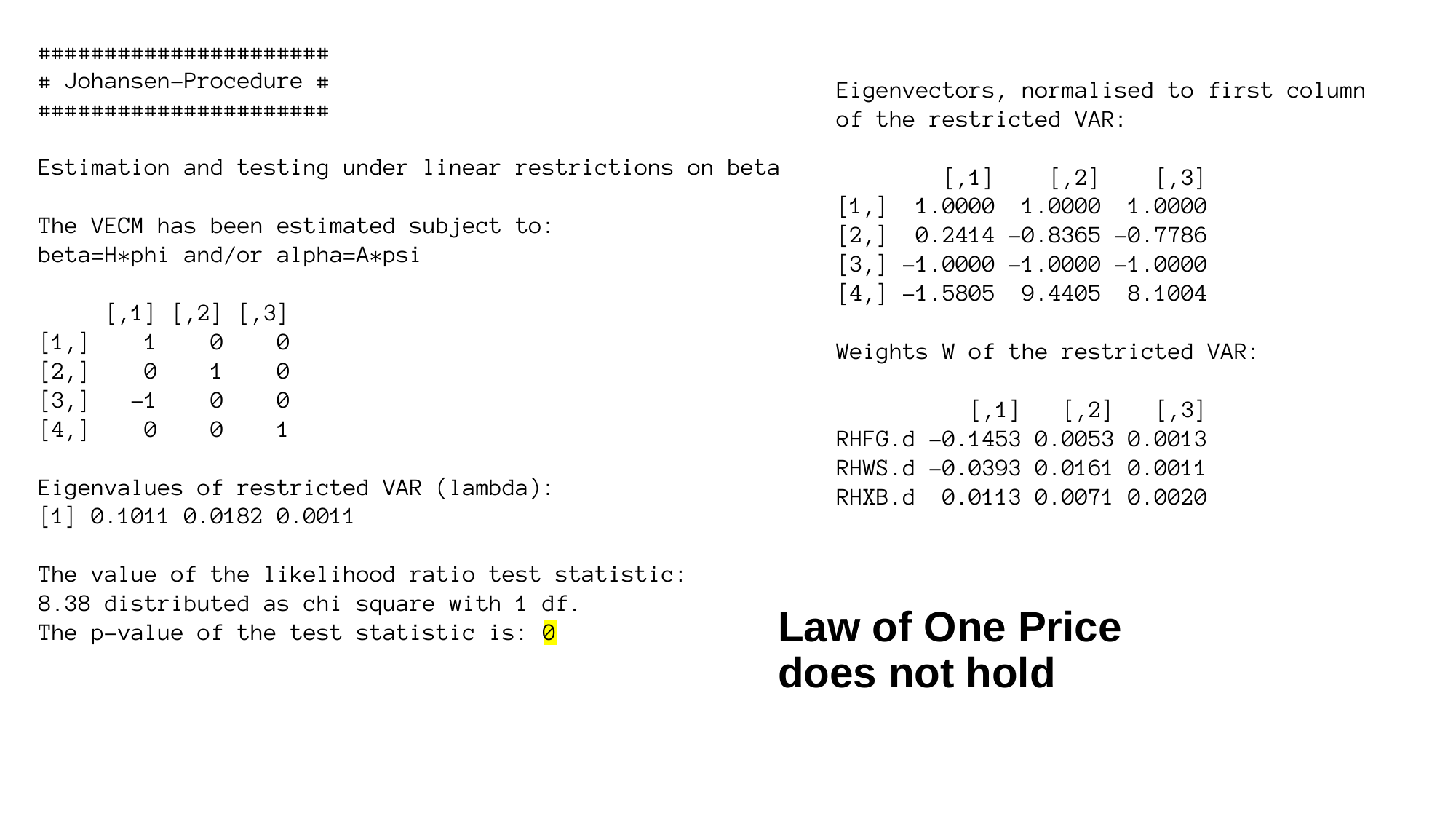

######################
# Johansen-Procedure #
######################

Estimation and testing under linear restrictions on beta

The VECM has been estimated subject to:
beta=H*phi and/or alpha=A*psi

     [,1] [,2] [,3]
[1,]    1    0    0
[2,]    0    1    0
[3,]   -1    0    0
[4,]    0    0    1

Eigenvalues of restricted VAR (lambda):
[1] 0.1011 0.0182 0.0011

The value of the likelihood ratio test statistic:
8.38 distributed as chi square with 1 df.
The p-value of the test statistic is: 0
Eigenvectors, normalised to first column
of the restricted VAR:

        [,1]    [,2]    [,3]
[1,]  1.0000  1.0000  1.0000
[2,]  0.2414 -0.8365 -0.7786
[3,] -1.0000 -1.0000 -1.0000
[4,] -1.5805  9.4405  8.1004

Weights W of the restricted VAR:

          [,1]   [,2]   [,3]
RHFG.d -0.1453 0.0053 0.0013
RHWS.d -0.0393 0.0161 0.0011
RHXB.d  0.0113 0.0071 0.0020
Law of One Price does not hold